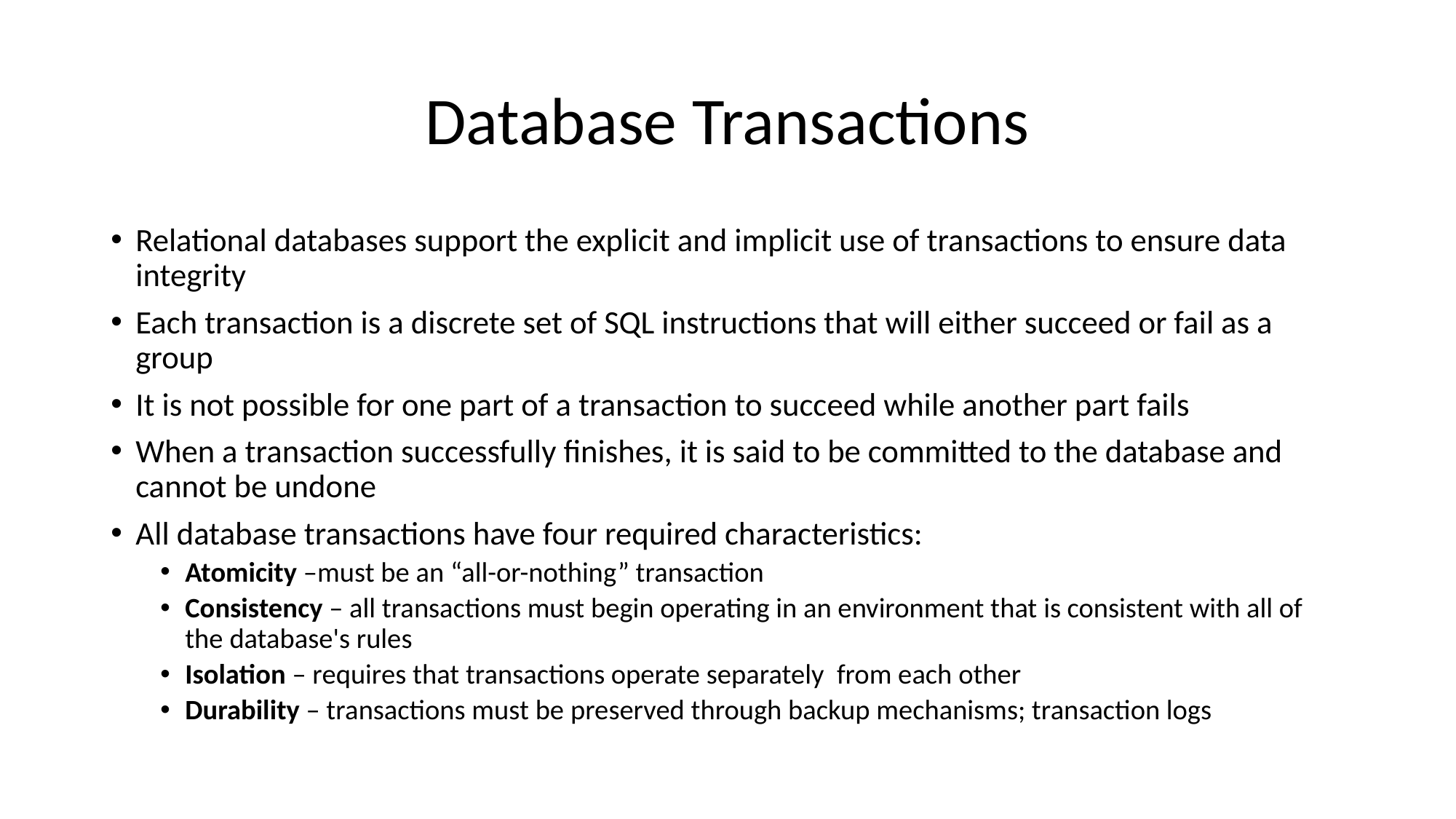

# Database Transactions
Relational databases support the explicit and implicit use of transactions to ensure data integrity
Each transaction is a discrete set of SQL instructions that will either succeed or fail as a group
It is not possible for one part of a transaction to succeed while another part fails
When a transaction successfully finishes, it is said to be committed to the database and cannot be undone
All database transactions have four required characteristics:
Atomicity –must be an “all-or-nothing” transaction
Consistency – all transactions must begin operating in an environment that is consistent with all of the database's rules
Isolation – requires that transactions operate separately  from each other
Durability – transactions must be preserved through backup mechanisms; transaction logs